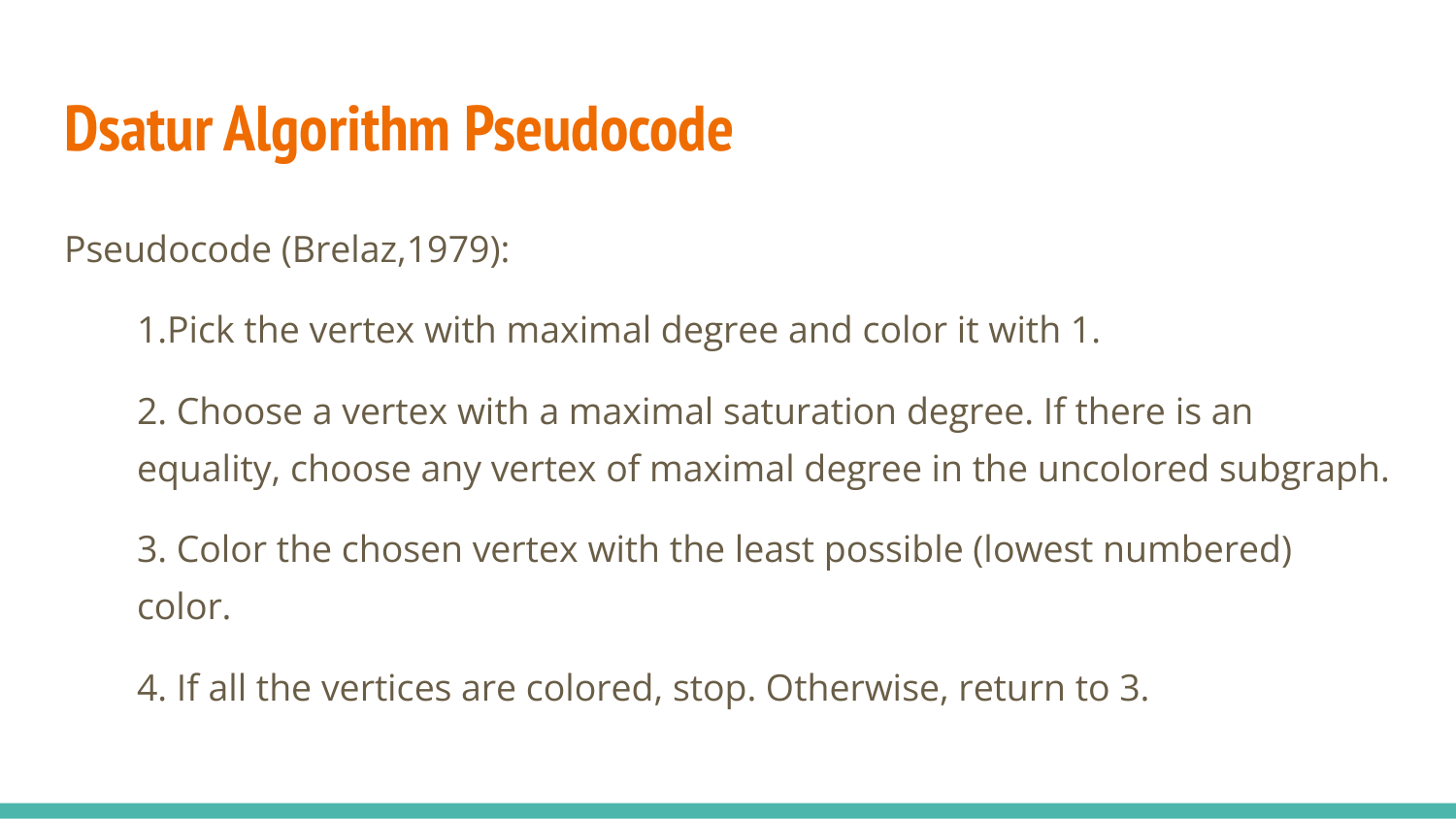

# Dsatur Algorithm Pseudocode
Pseudocode (Brelaz,1979):
1.Pick the vertex with maximal degree and color it with 1.
2. Choose a vertex with a maximal saturation degree. If there is an equality, choose any vertex of maximal degree in the uncolored subgraph.
3. Color the chosen vertex with the least possible (lowest numbered) color.
4. If all the vertices are colored, stop. Otherwise, return to 3.